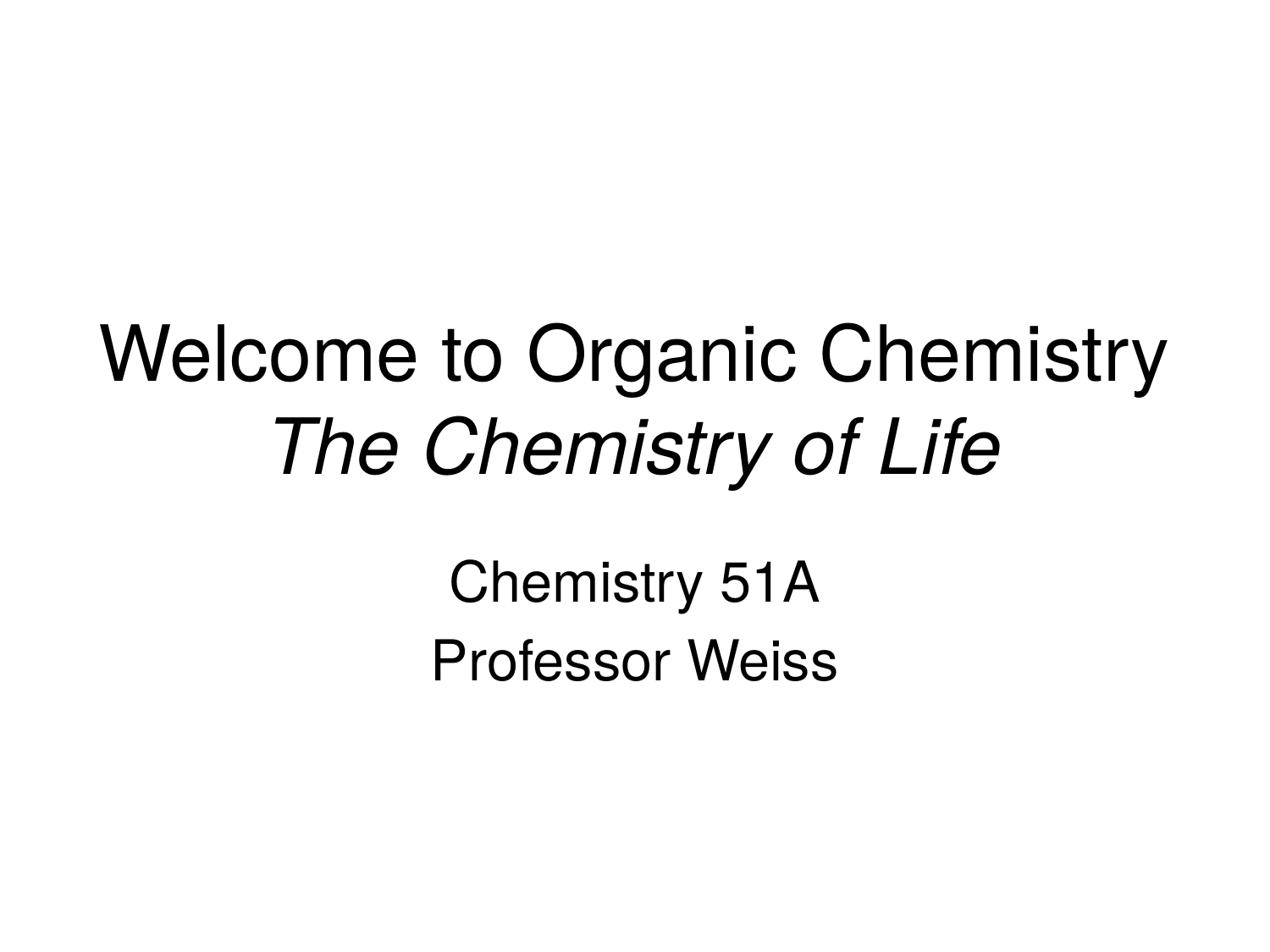

# Welcome to Organic Chemistry The Chemistry of Life
Chemistry 51A
Professor Weiss